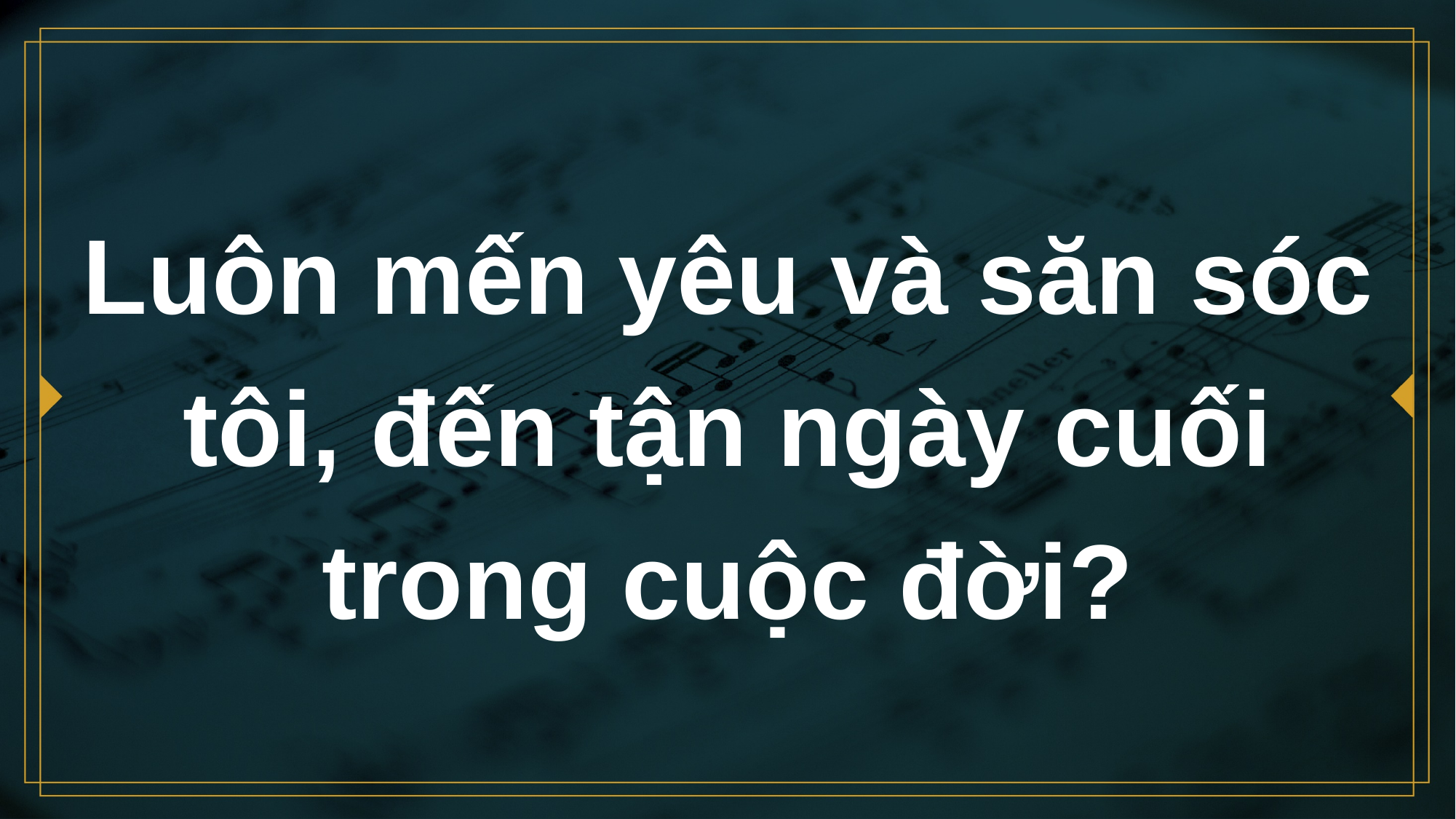

# Luôn mến yêu và săn sóc tôi, đến tận ngày cuối trong cuộc đời?